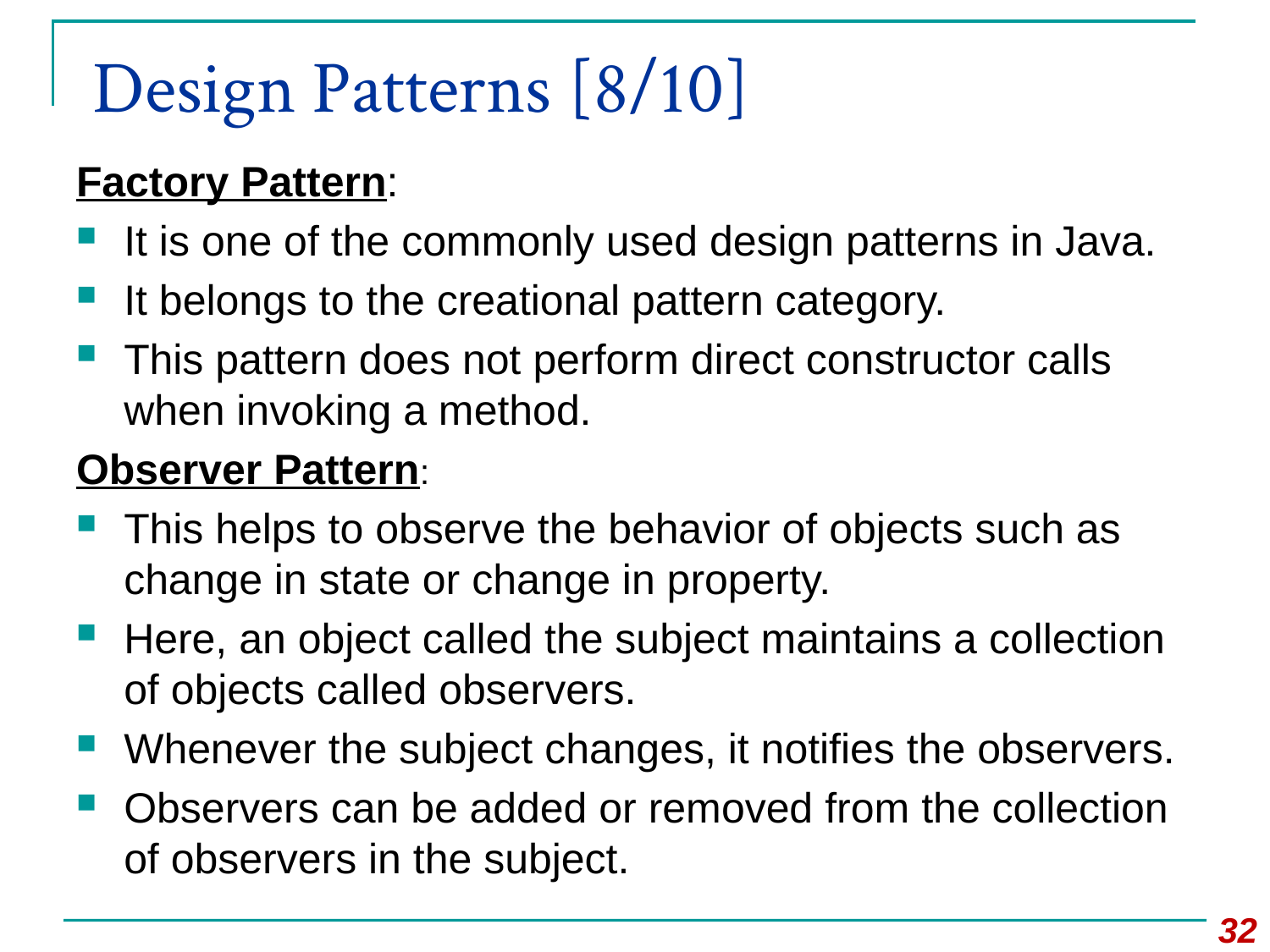

# Design Patterns [8/10]
Factory Pattern:
It is one of the commonly used design patterns in Java.
It belongs to the creational pattern category.
This pattern does not perform direct constructor calls when invoking a method.
Observer Pattern:
This helps to observe the behavior of objects such as change in state or change in property.
Here, an object called the subject maintains a collection of objects called observers.
Whenever the subject changes, it notifies the observers.
Observers can be added or removed from the collection of observers in the subject.
32